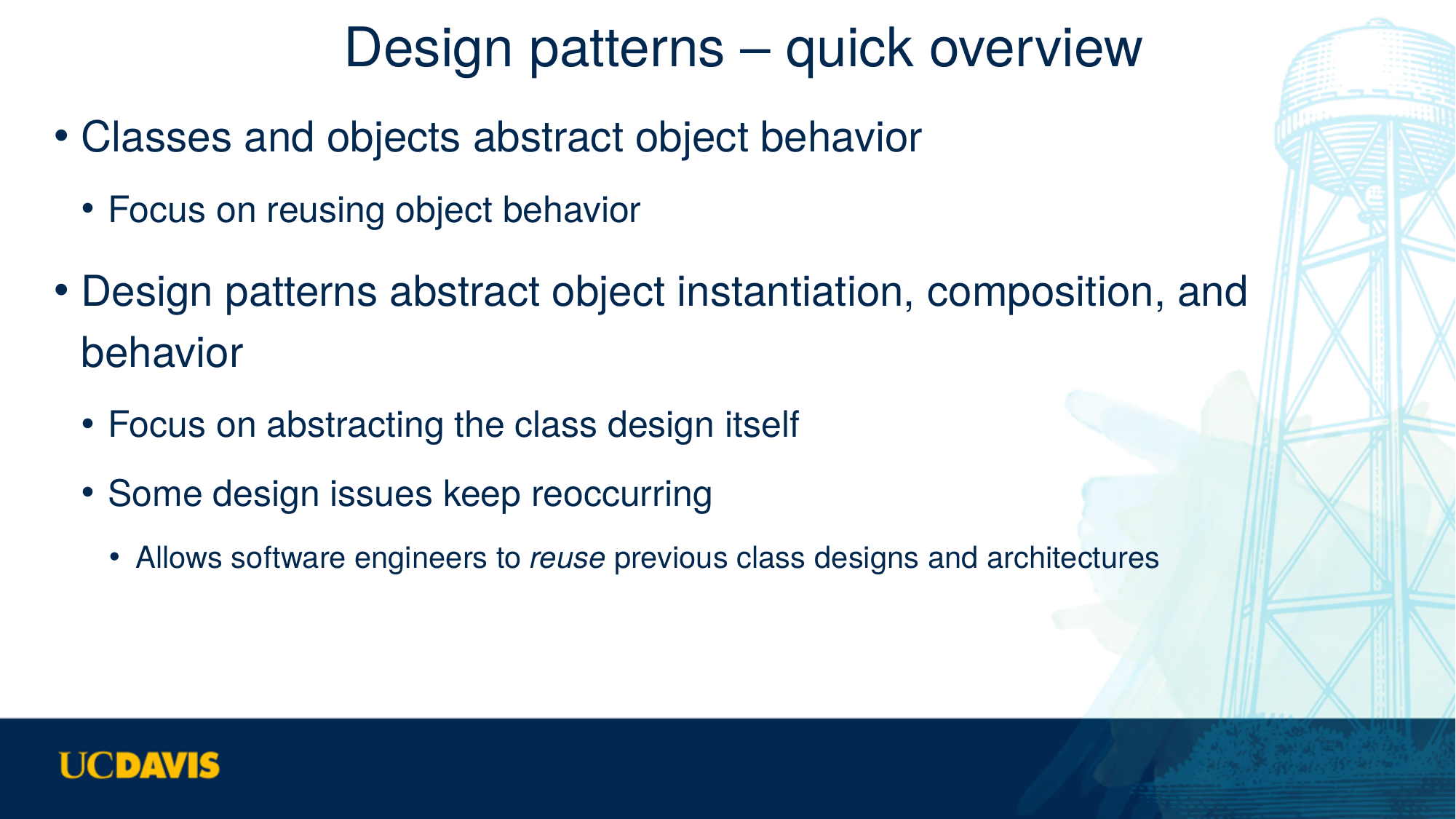

# Design patterns – quick overview
Classes and objects abstract object behavior
Focus on reusing object behavior
Design patterns abstract object instantiation, composition, and behavior
Focus on abstracting the class design itself
Some design issues keep reoccurring
Allows software engineers to reuse previous class designs and architectures